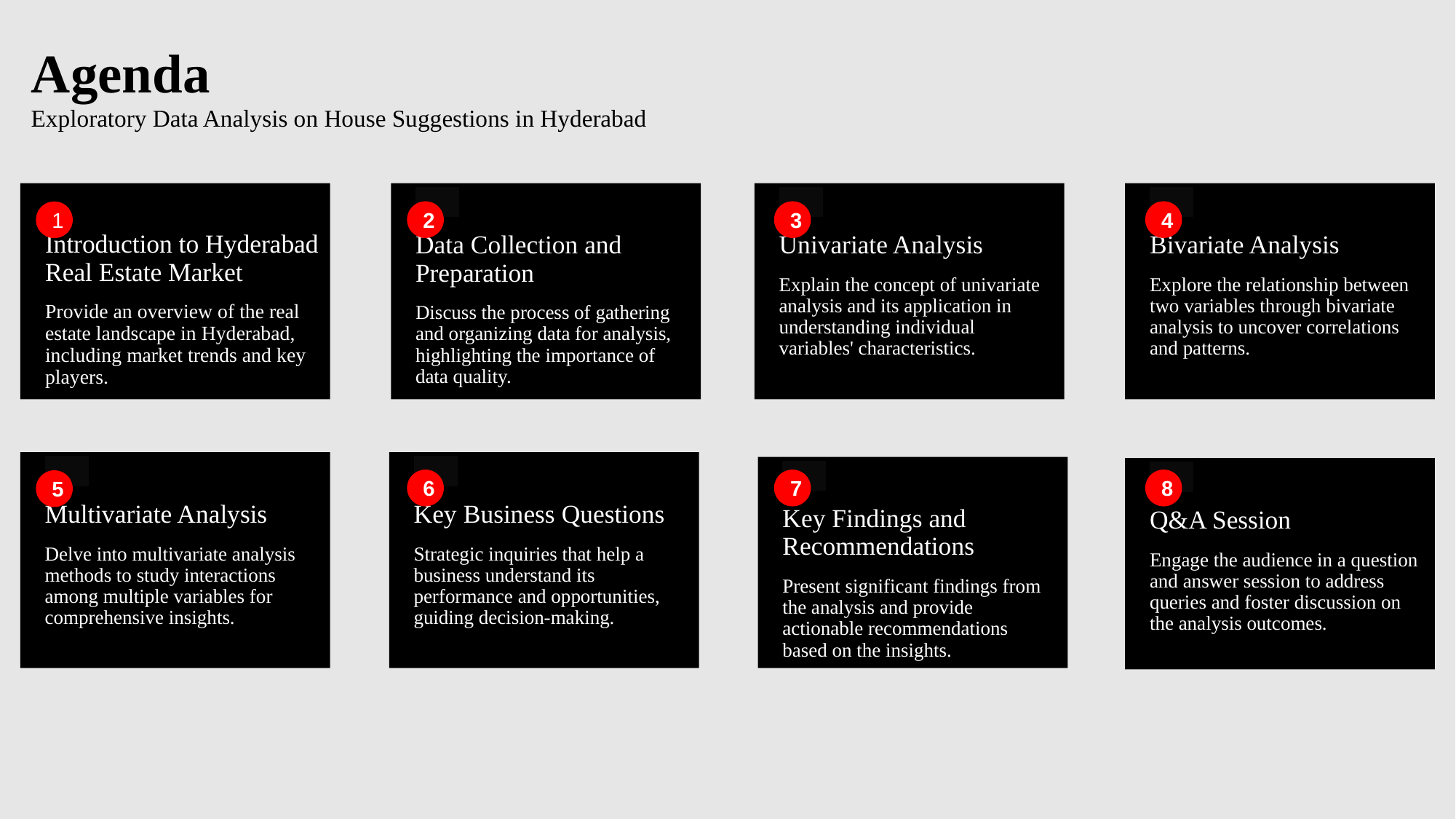

# Agenda
Exploratory Data Analysis on House Suggestions in Hyderabad

Data Collection and Preparation
Discuss the process of gathering and organizing data for analysis, highlighting the importance of data quality.

Univariate Analysis
Explain the concept of univariate analysis and its application in understanding individual variables' characteristics.

Introduction to Hyderabad Real Estate Market
Provide an overview of the real estate landscape in Hyderabad, including market trends and key players.

Bivariate Analysis
Explore the relationship between two variables through bivariate analysis to uncover correlations and patterns.
2
3
4
1

Key Business Questions
Strategic inquiries that help a business understand its performance and opportunities, guiding decision-making.

Multivariate Analysis
Delve into multivariate analysis methods to study interactions among multiple variables for comprehensive insights.

Key Findings and Recommendations
Present significant findings from the analysis and provide actionable recommendations based on the insights.

Q&A Session
Engage the audience in a question and answer session to address queries and foster discussion on the analysis outcomes.
6
7
8
5